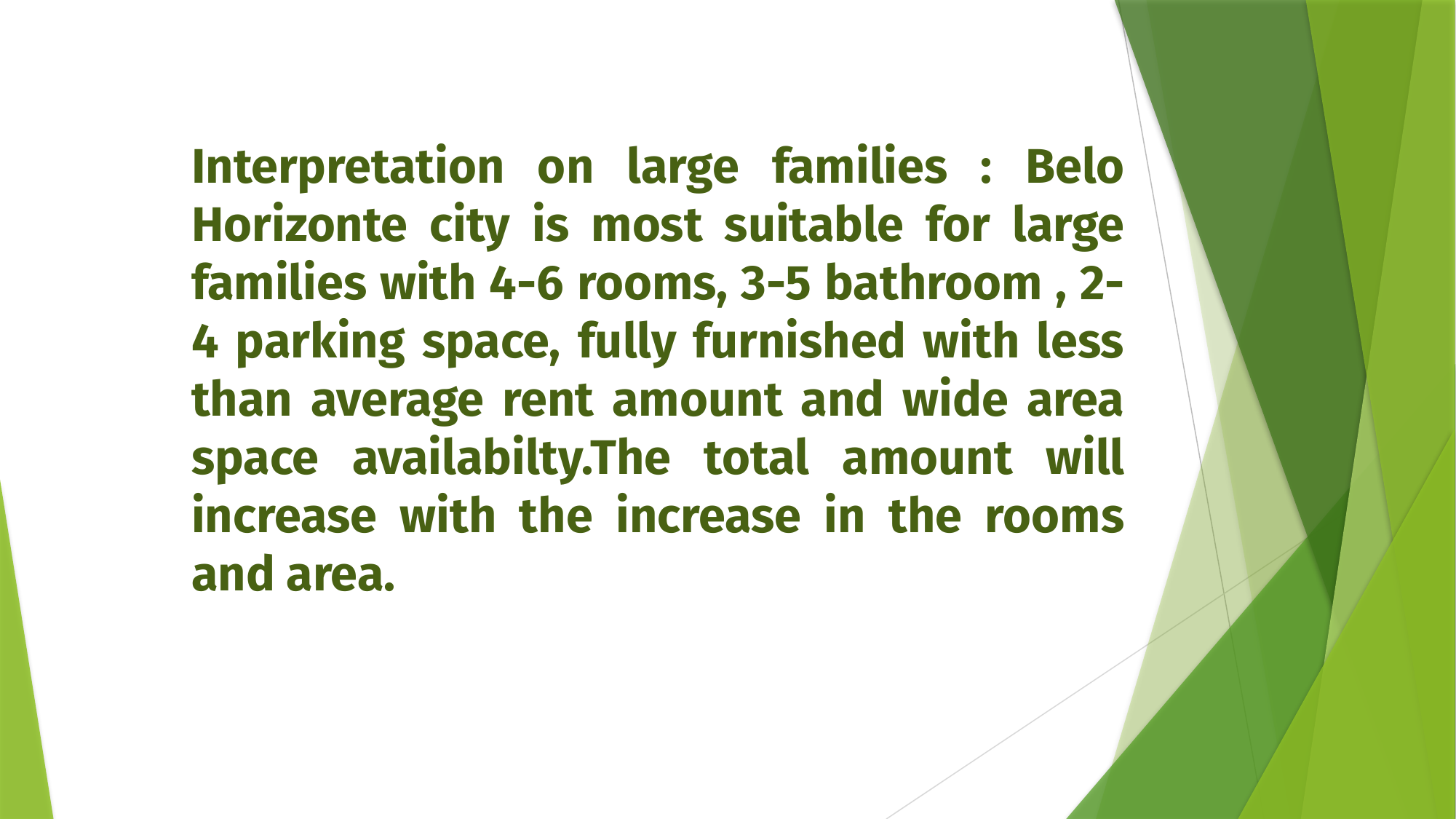

Interpretation on large families : Belo Horizonte city is most suitable for large families with 4-6 rooms, 3-5 bathroom , 2-4 parking space, fully furnished with less than average rent amount and wide area space availabilty.The total amount will increase with the increase in the rooms and area.